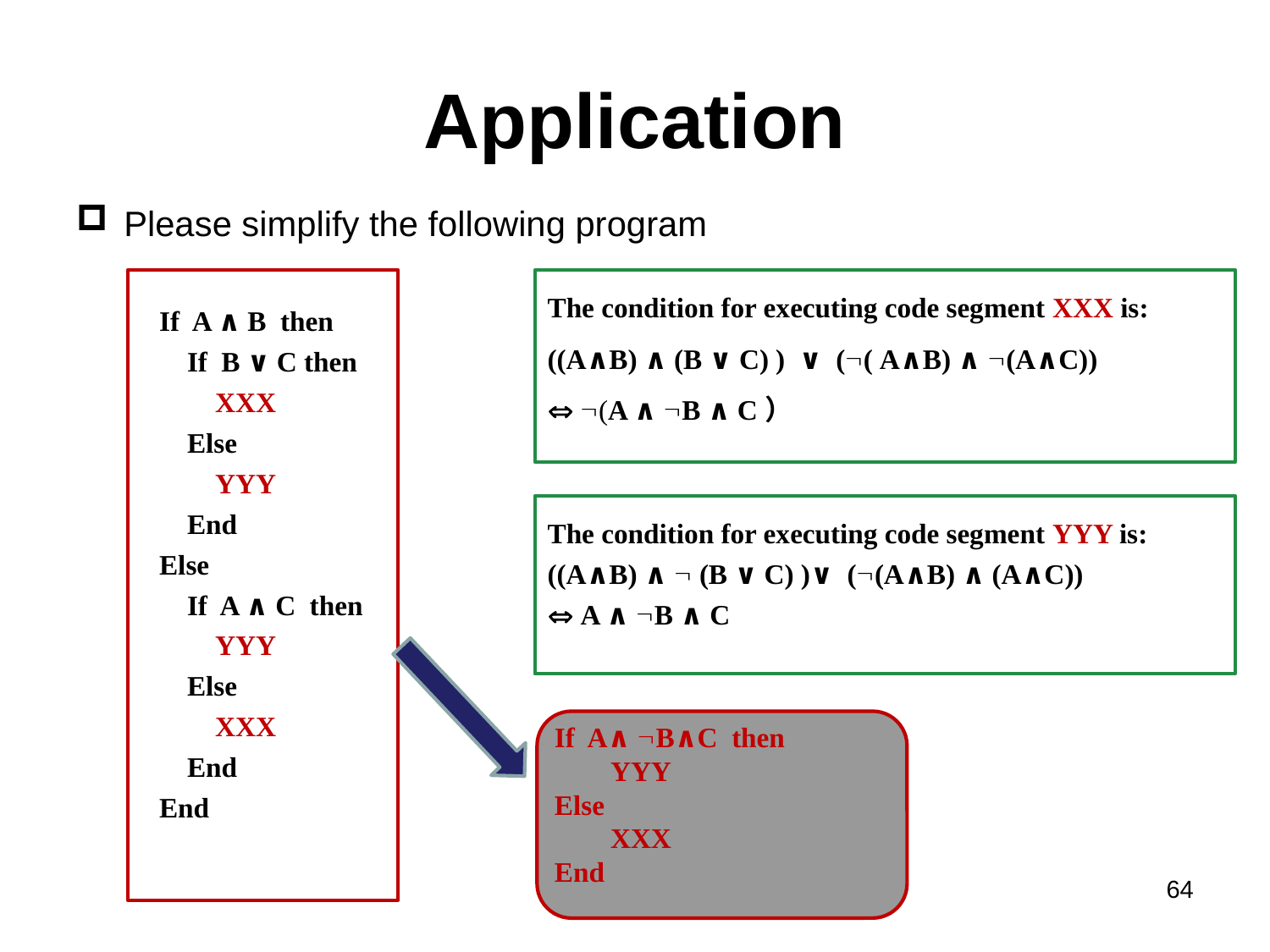

# Application
Please simplify the following program

The condition for executing code segment XXX is:
((A∧B) ∧ (B ∨ C) )  ∨  (¬( A∧B) ∧ ¬(A∧C))
⇔ ¬(A ∧ ¬B ∧ C）
If  A ∧ B  then
    If  B ∨ C then
        XXX
    Else
        YYY
    End
Else
    If  A ∧ C  then
        YYY
    Else
        XXX
    End
End

The condition for executing code segment YYY is:
((A∧B) ∧ ¬ (B ∨ C) )∨  (¬(A∧B) ∧ (A∧C))
⇔ A ∧ ¬B ∧ C

If  A∧ ¬B∧C  then
        YYY
Else
        XXX
End
64